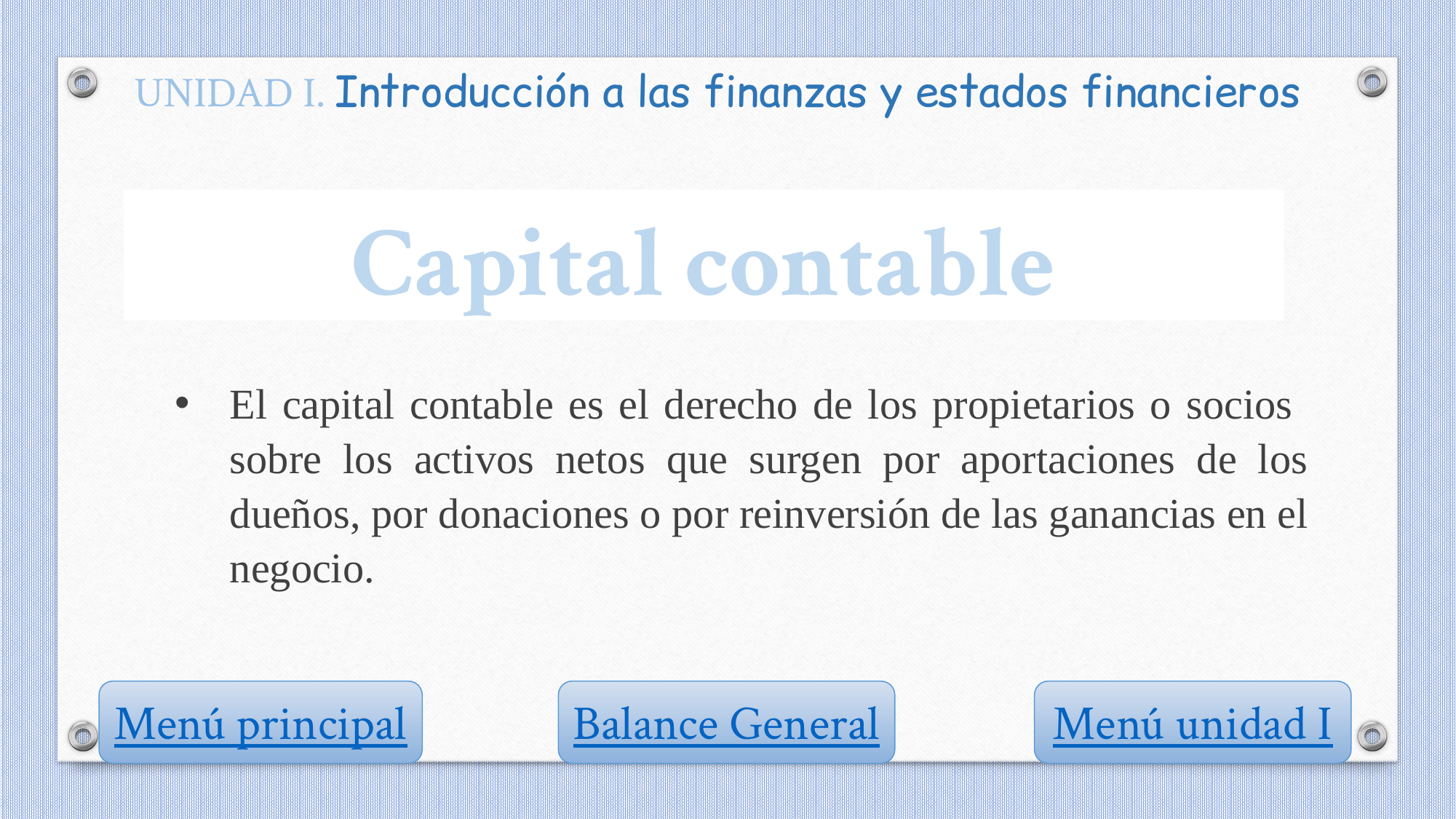

UNIDAD I. Introducción a las finanzas y estados financieros
Capital contable
El capital contable es el derecho de los propietarios o socios  sobre los activos netos que surgen por aportaciones de los dueños, por donaciones o por reinversión de las ganancias en el negocio.
Menú principal
Balance General
Menú unidad I